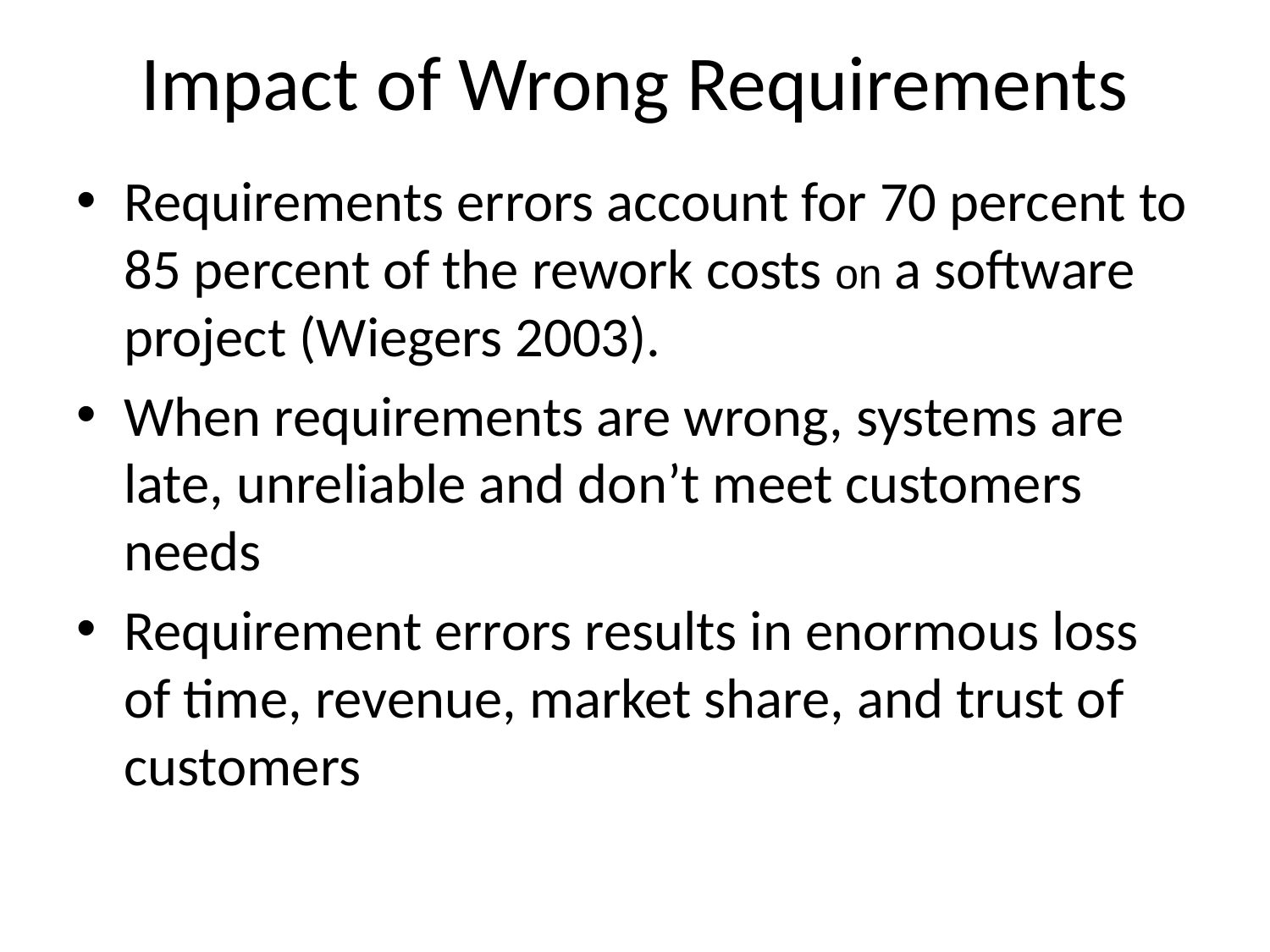

# Impact of Wrong Requirements
Requirements errors account for 70 percent to 85 percent of the rework costs on a software project (Wiegers 2003).
When requirements are wrong, systems are late, unreliable and don’t meet customers needs
Requirement errors results in enormous loss of time, revenue, market share, and trust of customers